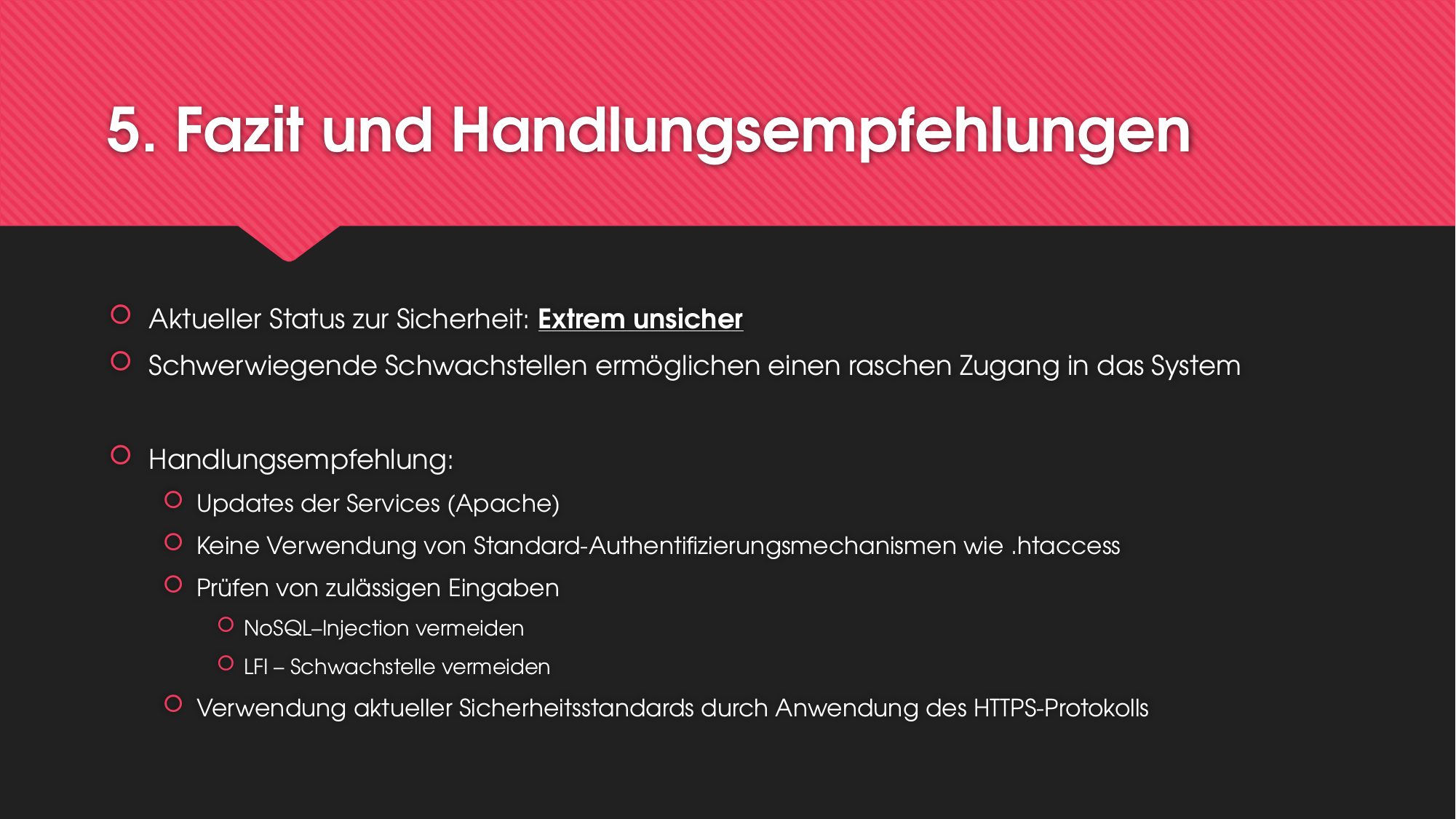

# 5. Fazit und Handlungsempfehlungen
Aktueller Status zur Sicherheit: Extrem unsicher
Schwerwiegende Schwachstellen ermöglichen einen raschen Zugang in das System

Handlungsempfehlung:
Updates der Services (Apache)
Keine Verwendung von Standard-Authentifizierungsmechanismen wie .htaccess
Prüfen von zulässigen Eingaben
NoSQL–Injection vermeiden
LFI – Schwachstelle vermeiden
Verwendung aktueller Sicherheitsstandards durch Anwendung des HTTPS-Protokolls